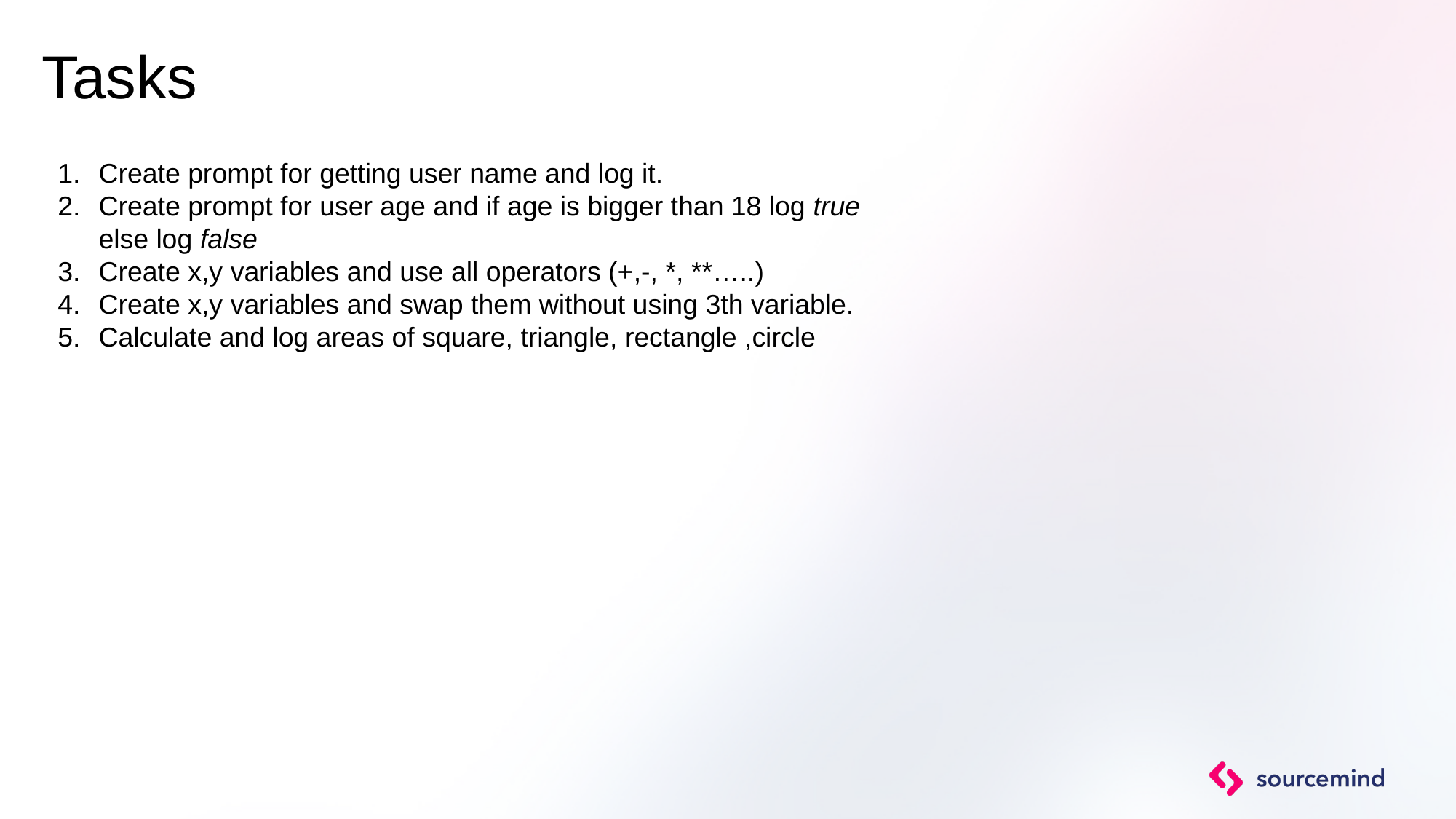

Tasks

Create prompt for getting user name and log it.
Create prompt for user age and if age is bigger than 18 log true else log false
Create x,y variables and use all operators (+,-, *, **…..)
Create x,y variables and swap them without using 3th variable.
Calculate and log areas of square, triangle, rectangle ,circle